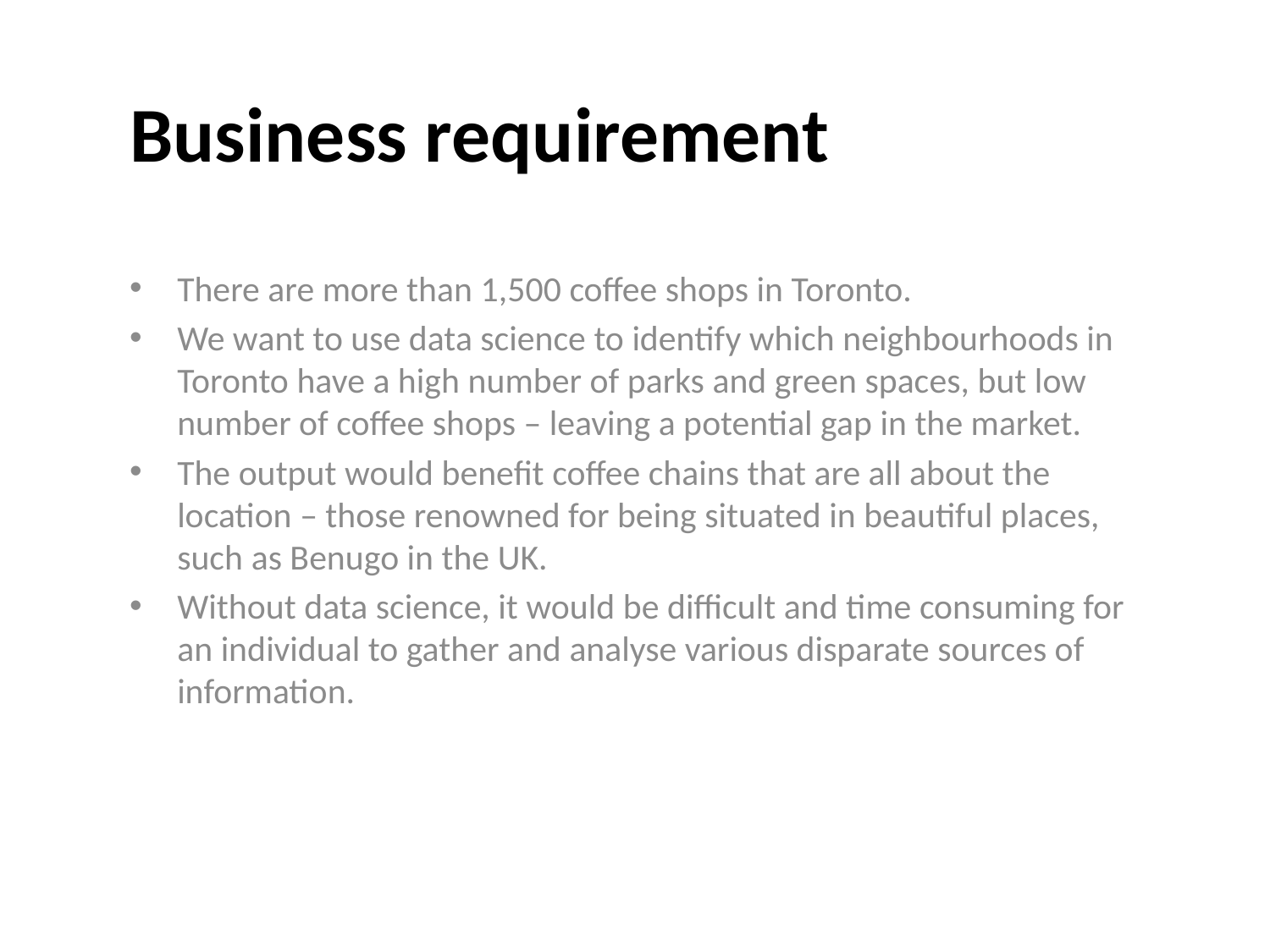

# Business requirement
There are more than 1,500 coffee shops in Toronto.
We want to use data science to identify which neighbourhoods in Toronto have a high number of parks and green spaces, but low number of coffee shops – leaving a potential gap in the market.
The output would benefit coffee chains that are all about the location – those renowned for being situated in beautiful places, such as Benugo in the UK.
Without data science, it would be difficult and time consuming for an individual to gather and analyse various disparate sources of information.